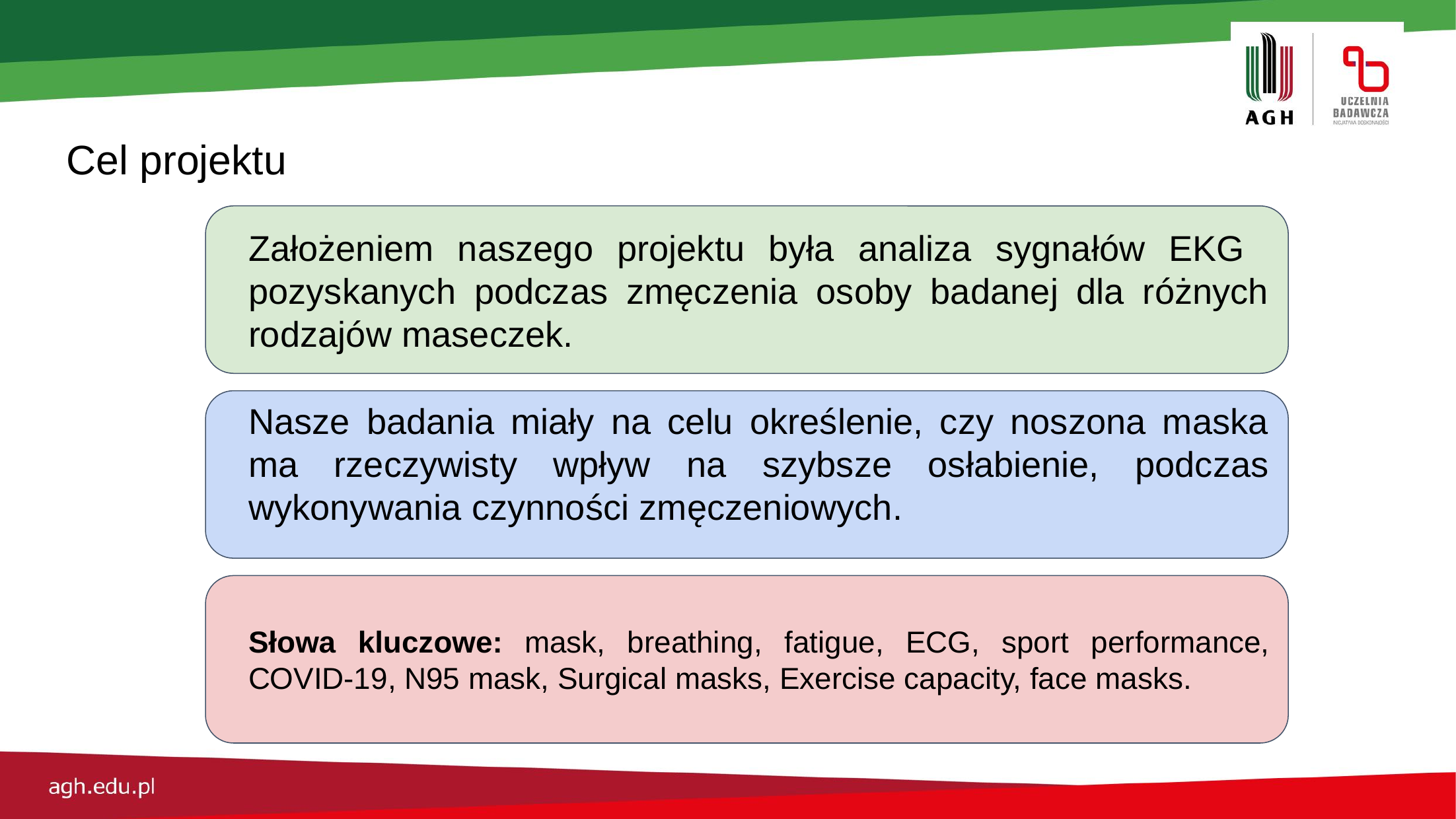

Cel projektu
Założeniem naszego projektu była analiza sygnałów EKG  pozyskanych podczas zmęczenia osoby badanej dla różnych rodzajów maseczek.
Nasze badania miały na celu określenie, czy noszona maska ma rzeczywisty wpływ na szybsze osłabienie, podczas wykonywania czynności zmęczeniowych.

Słowa kluczowe: mask, breathing, fatigue, ECG, sport performance, COVID-19, N95 mask, Surgical masks, Exercise capacity, face masks.